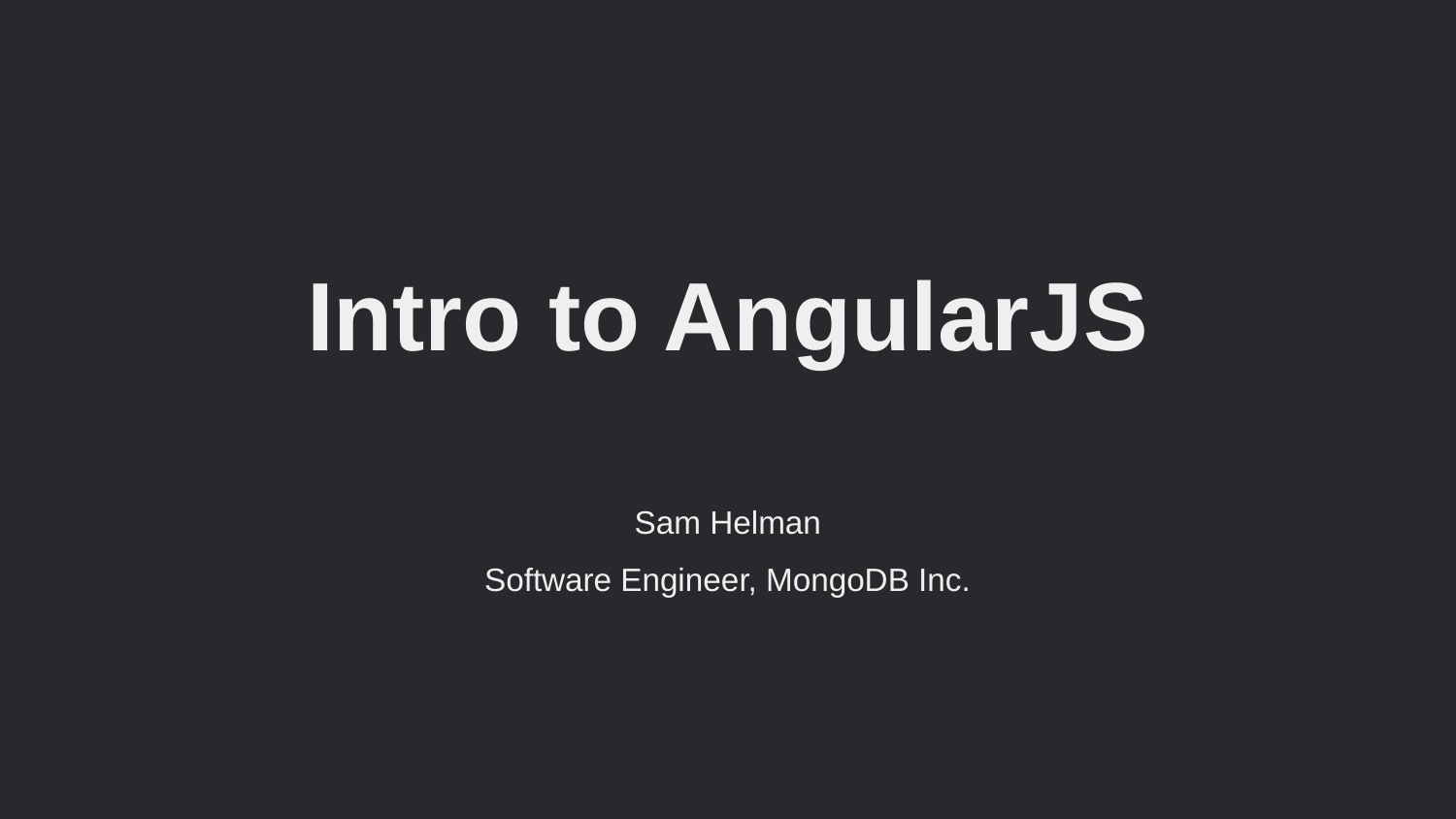

# Intro to AngularJS
Sam Helman
Software Engineer, MongoDB Inc.